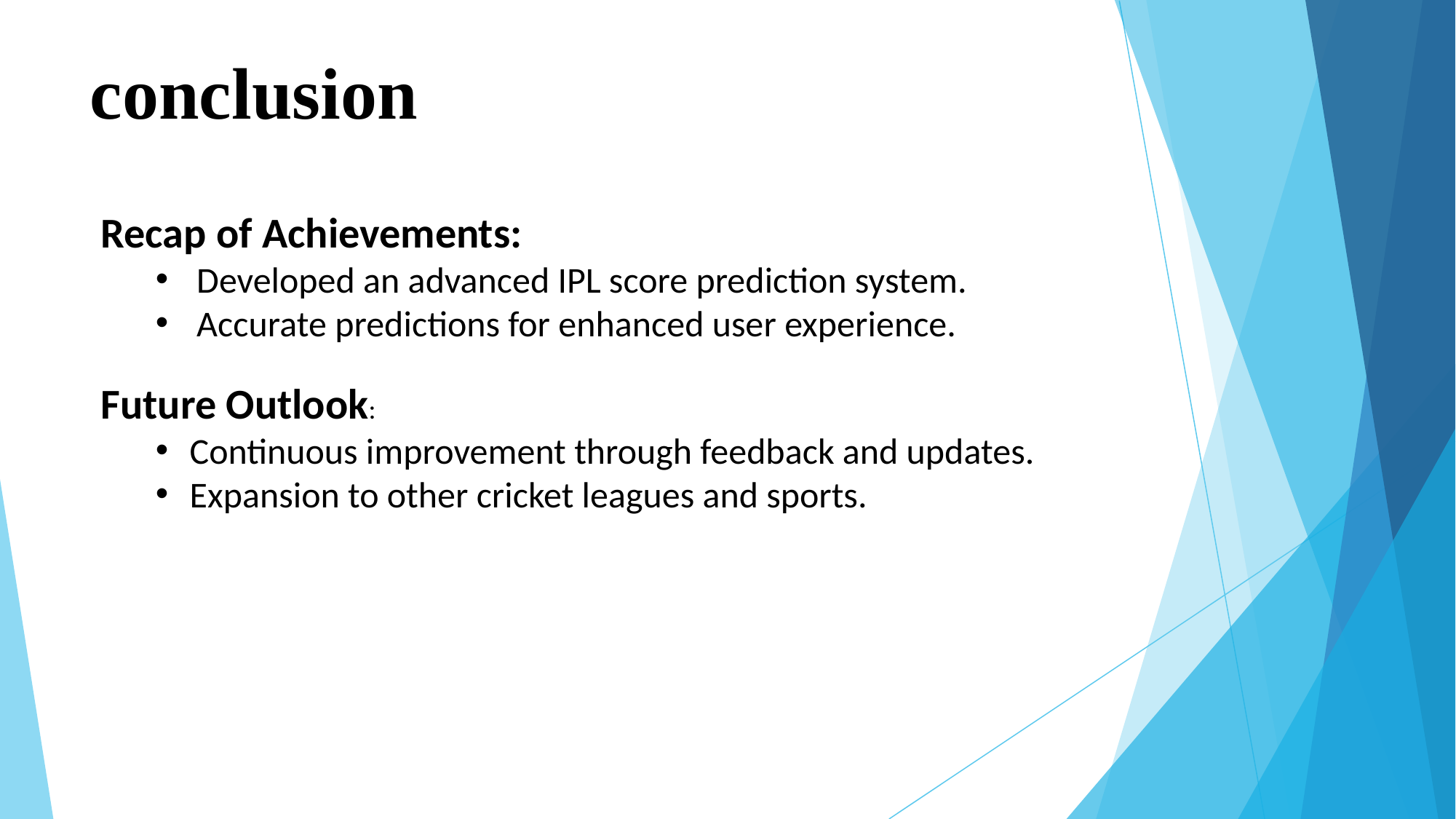

# conclusion
Recap of Achievements:
Developed an advanced IPL score prediction system.
Accurate predictions for enhanced user experience.

Future Outlook:
Continuous improvement through feedback and updates.
Expansion to other cricket leagues and sports.